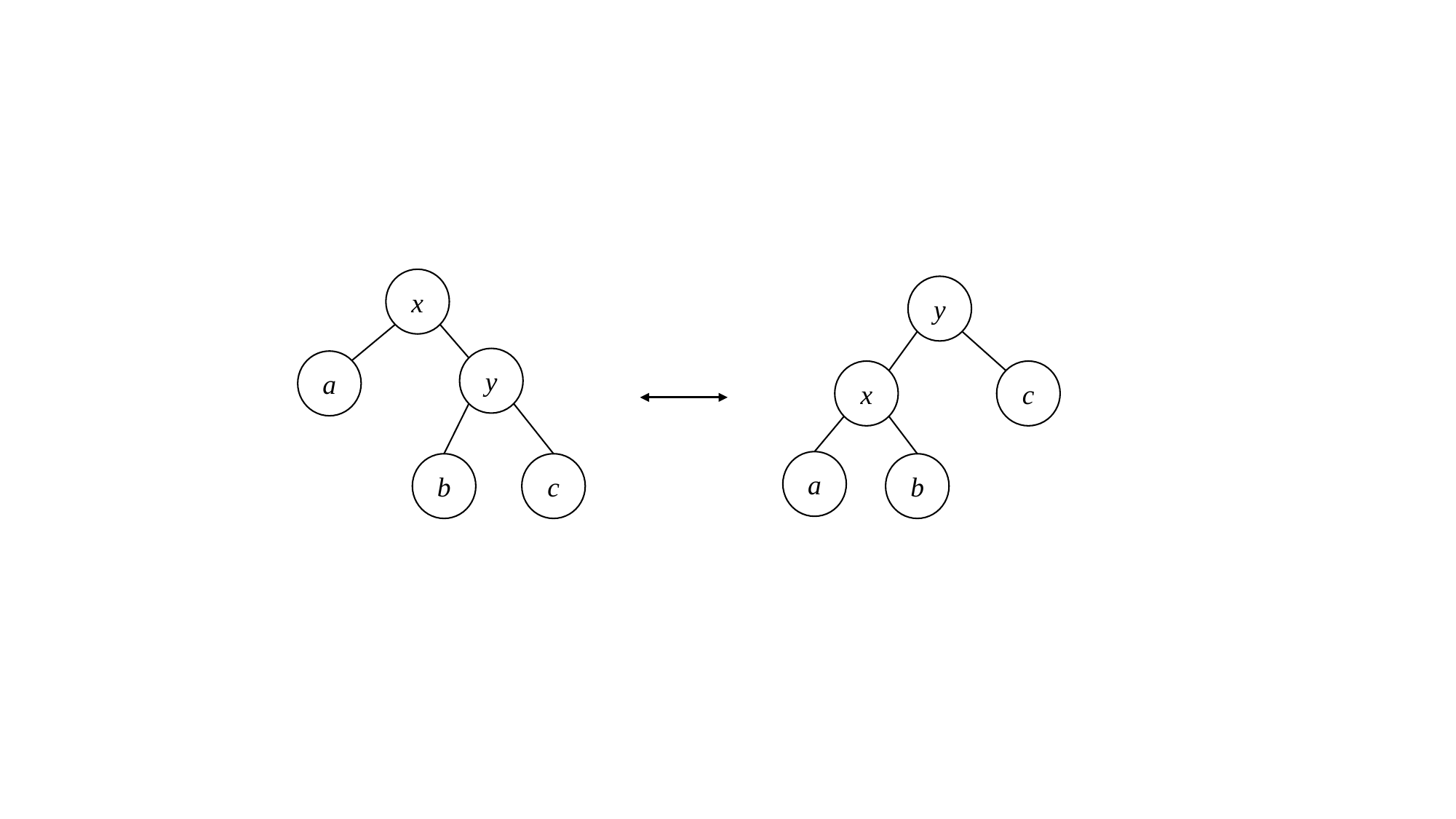

x
y
a
b
c
y
x
c
a
b